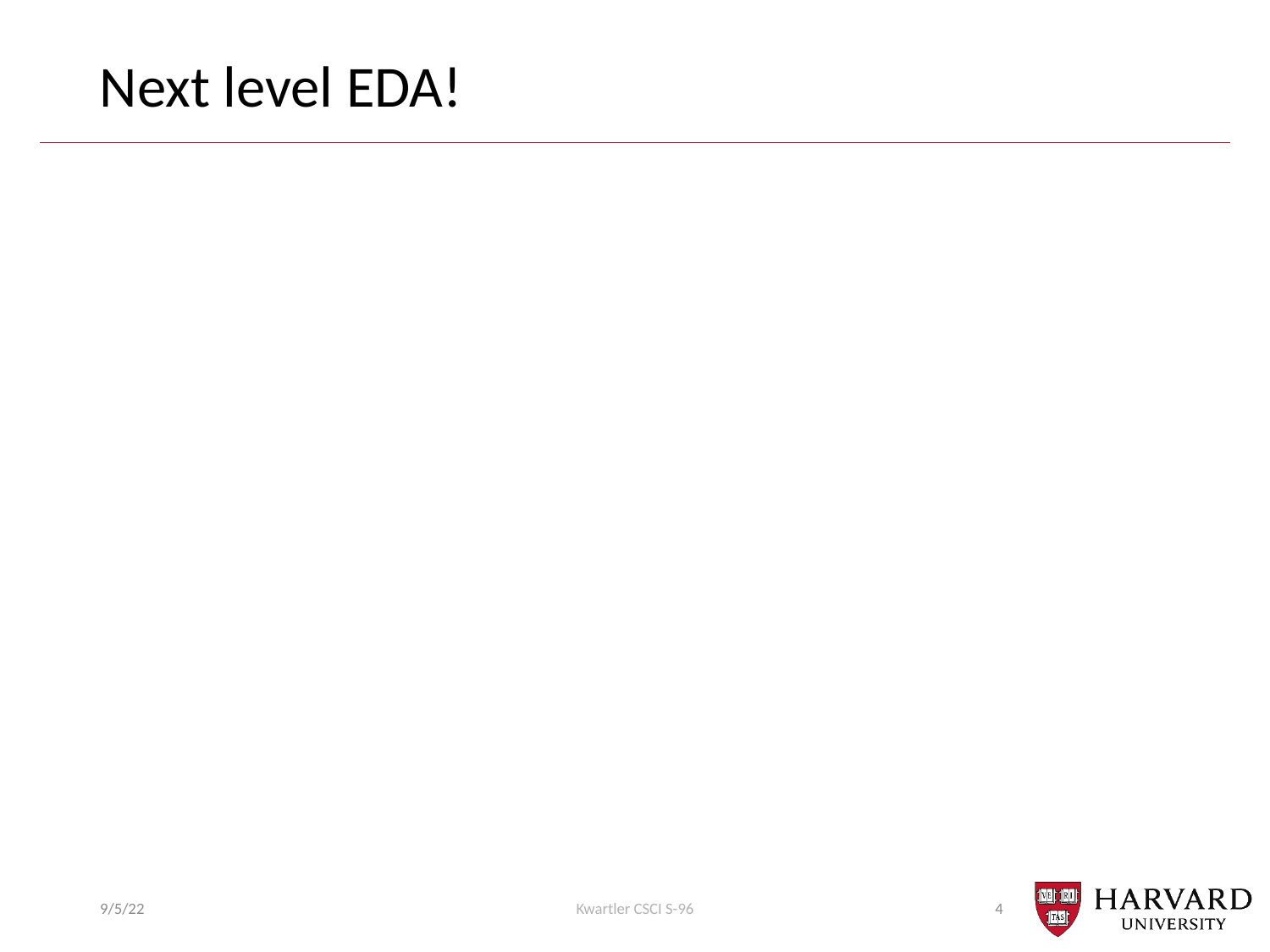

# Next level EDA!
9/5/22
Kwartler CSCI S-96
4